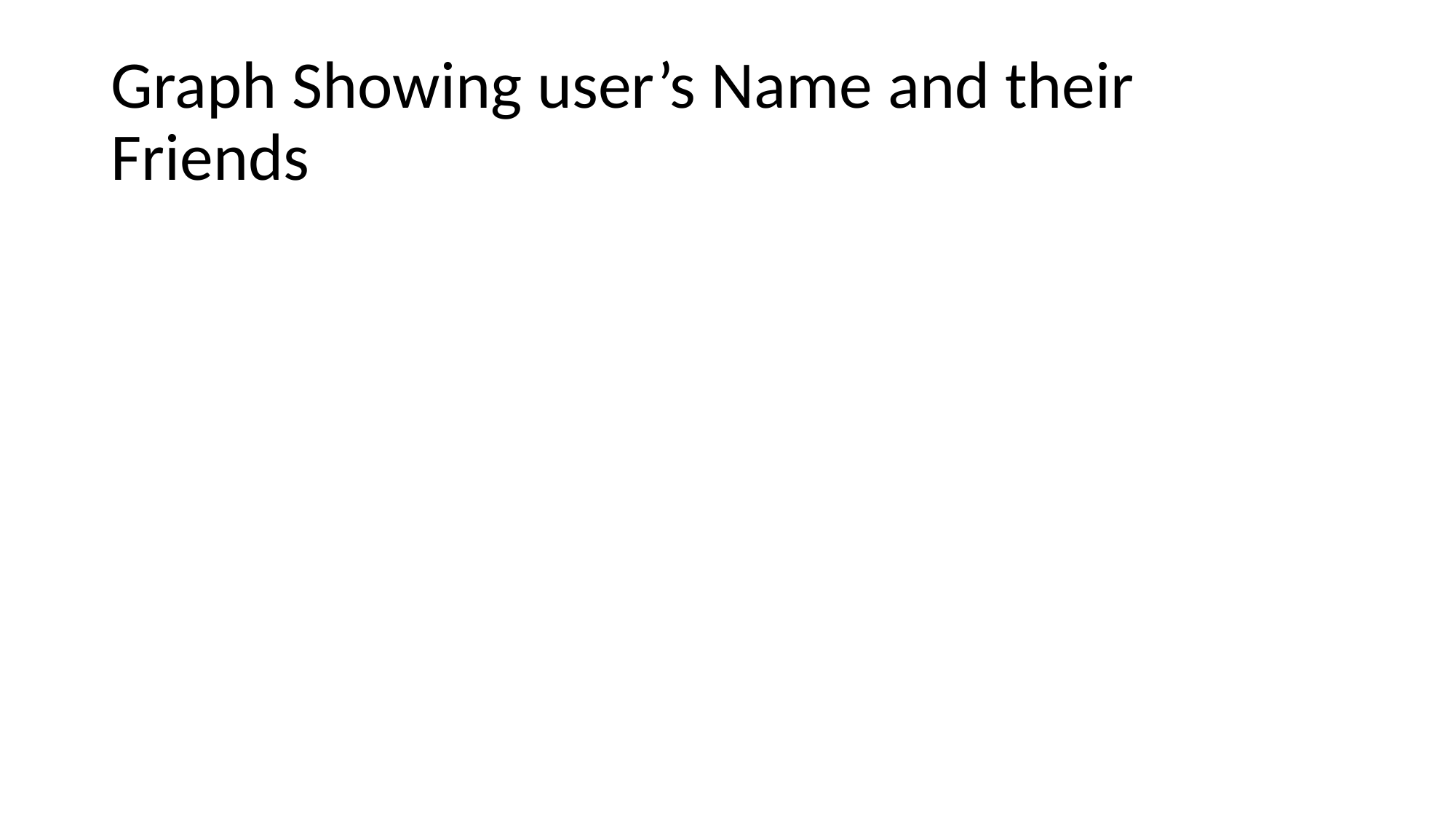

# Graph Showing user’s Name and their Friends